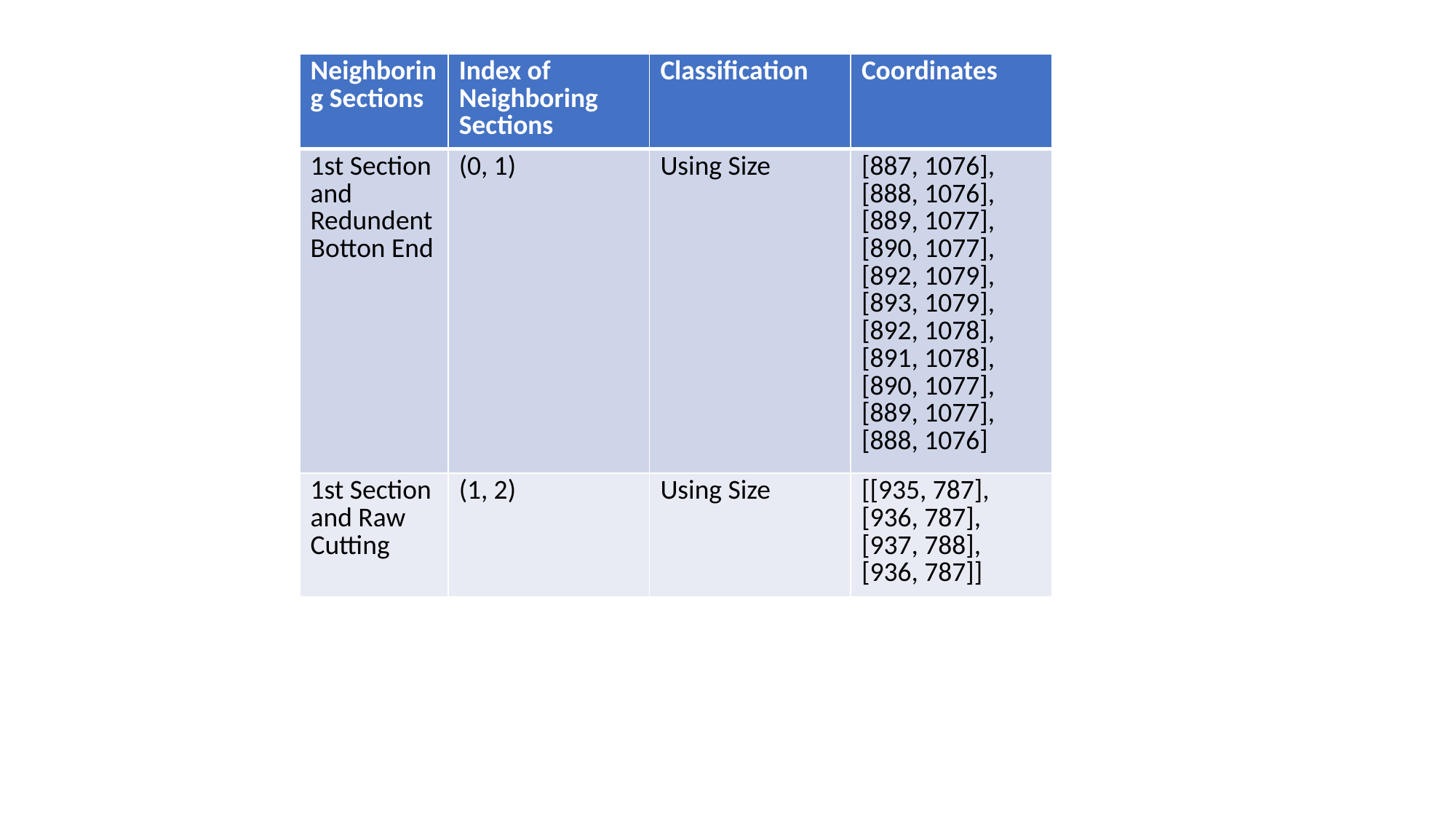

| Neighboring Sections | Index of Neighboring Sections | Classification | Coordinates |
| --- | --- | --- | --- |
| 1st Section and Redundent Botton End | (0, 1) | Using Size | [887, 1076], [888, 1076], [889, 1077], [890, 1077], [892, 1079], [893, 1079], [892, 1078], [891, 1078], [890, 1077], [889, 1077], [888, 1076] |
| 1st Section and Raw Cutting | (1, 2) | Using Size | [[935, 787], [936, 787], [937, 788], [936, 787]] |